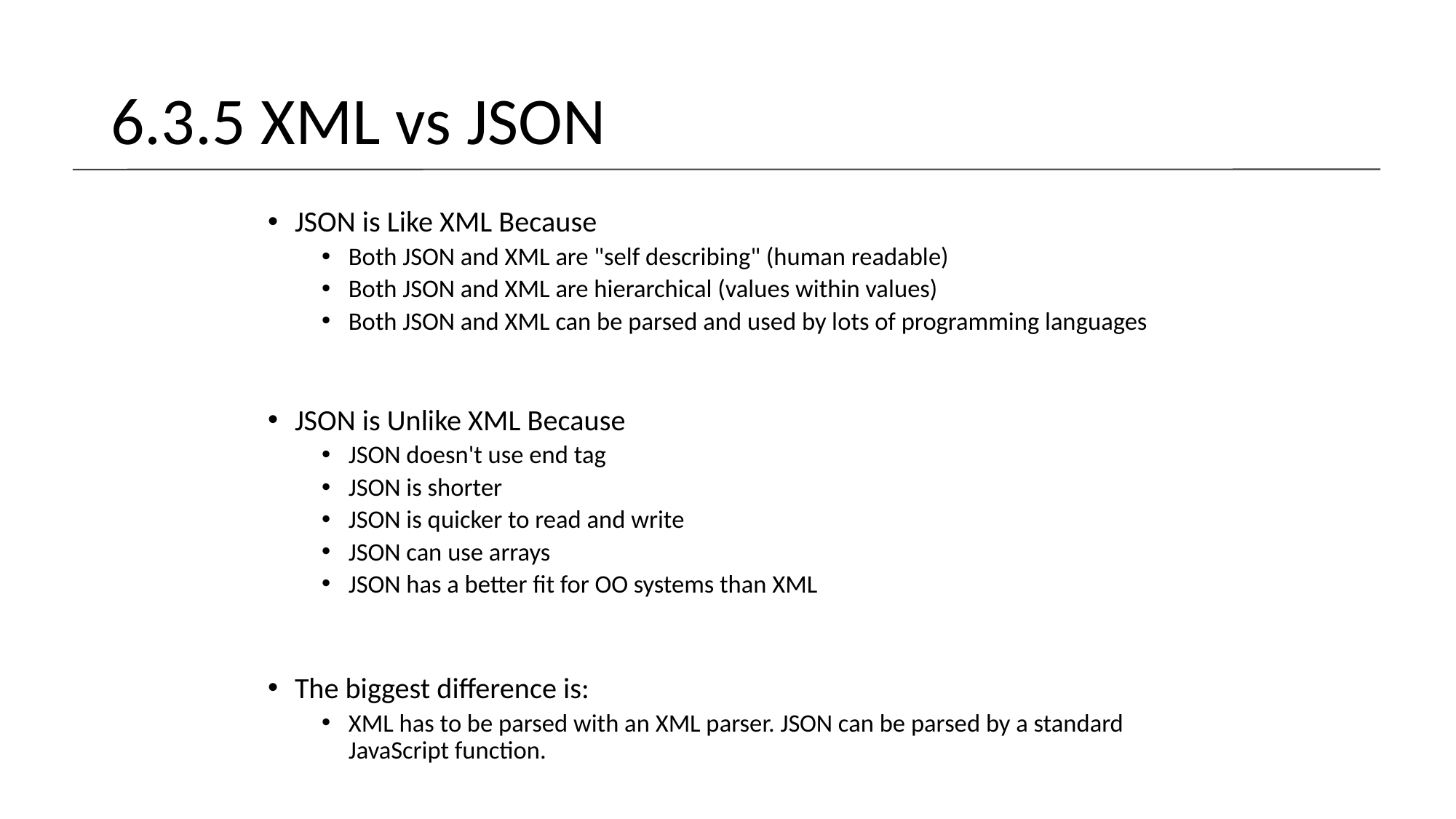

# 6.3.5 XML vs JSON
JSON is Like XML Because
Both JSON and XML are "self describing" (human readable)
Both JSON and XML are hierarchical (values within values)
Both JSON and XML can be parsed and used by lots of programming languages

JSON is Unlike XML Because
JSON doesn't use end tag
JSON is shorter
JSON is quicker to read and write
JSON can use arrays
JSON has a better fit for OO systems than XML

The biggest difference is:
XML has to be parsed with an XML parser. JSON can be parsed by a standard JavaScript function.